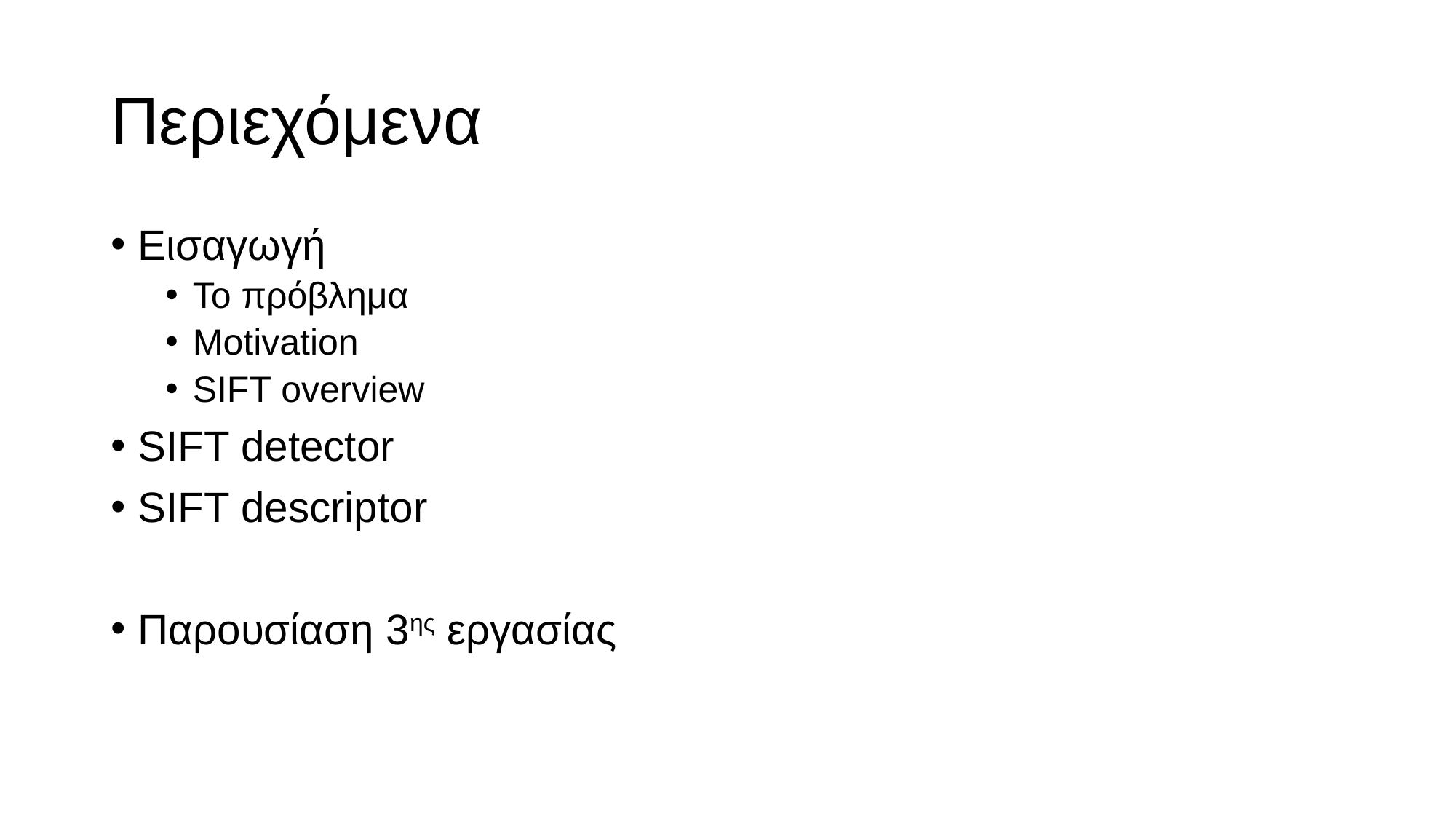

# Περιεχόμενα
Εισαγωγή
Το πρόβλημα
Motivation
SIFT overview
SIFT detector
SIFT descriptor

Παρουσίαση 3ης εργασίας